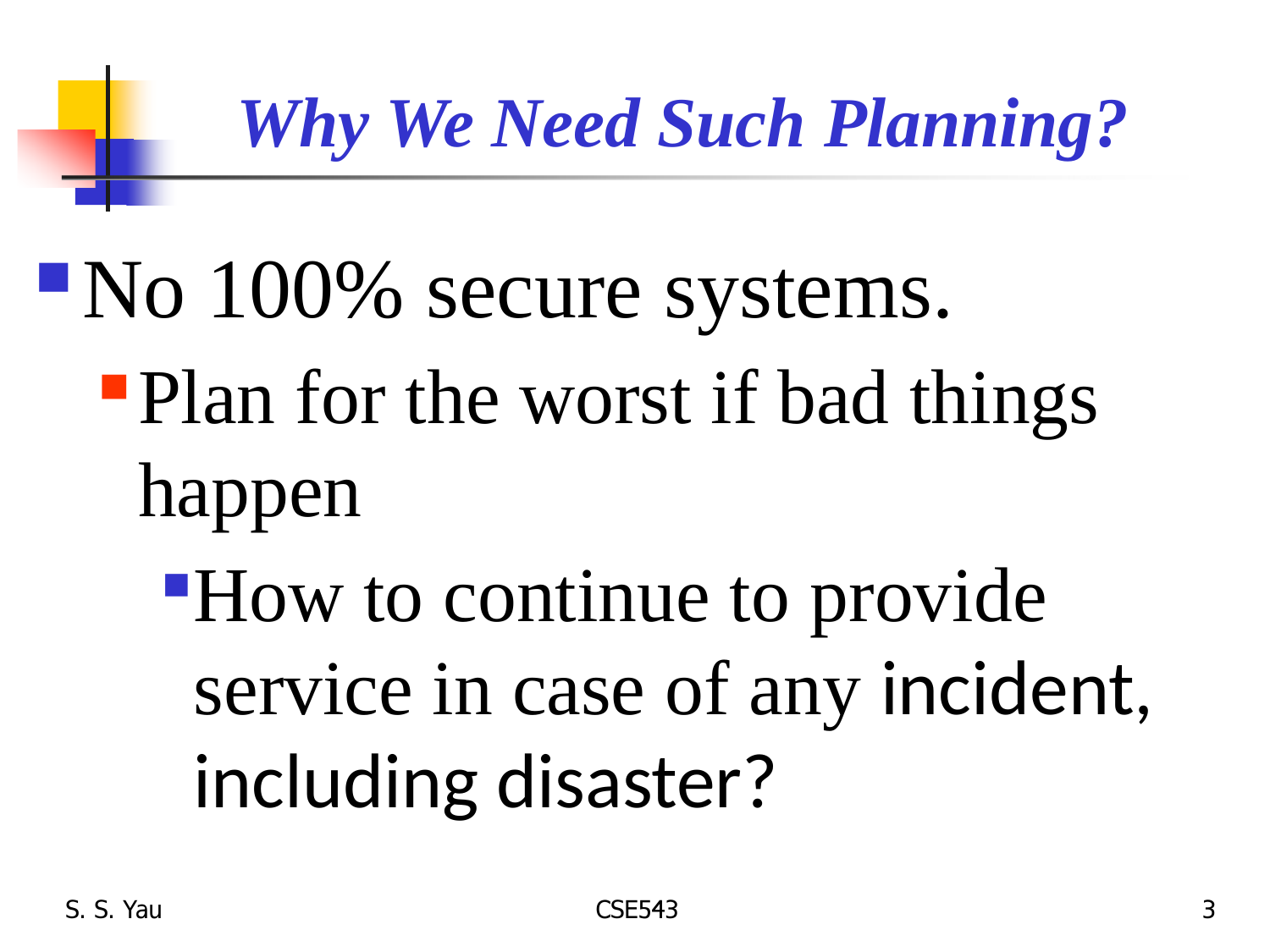

# Why We Need Such Planning?
No 100% secure systems.
Plan for the worst if bad things happen
How to continue to provide service in case of any incident, including disaster?
S. S. Yau
CSE543
3